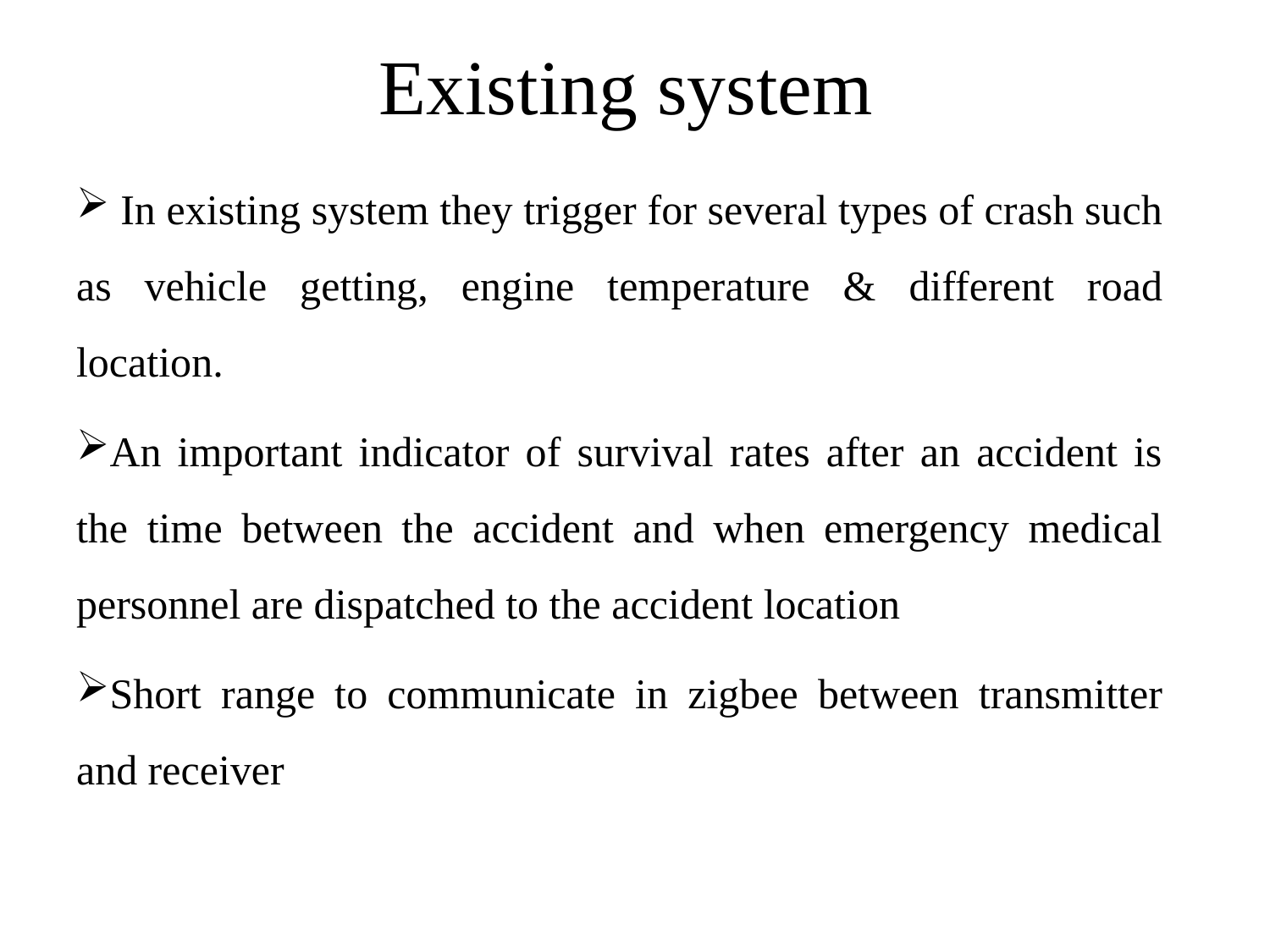

# Existing system
 In existing system they trigger for several types of crash such as vehicle getting, engine temperature & different road location.
An important indicator of survival rates after an accident is the time between the accident and when emergency medical personnel are dispatched to the accident location
Short range to communicate in zigbee between transmitter and receiver